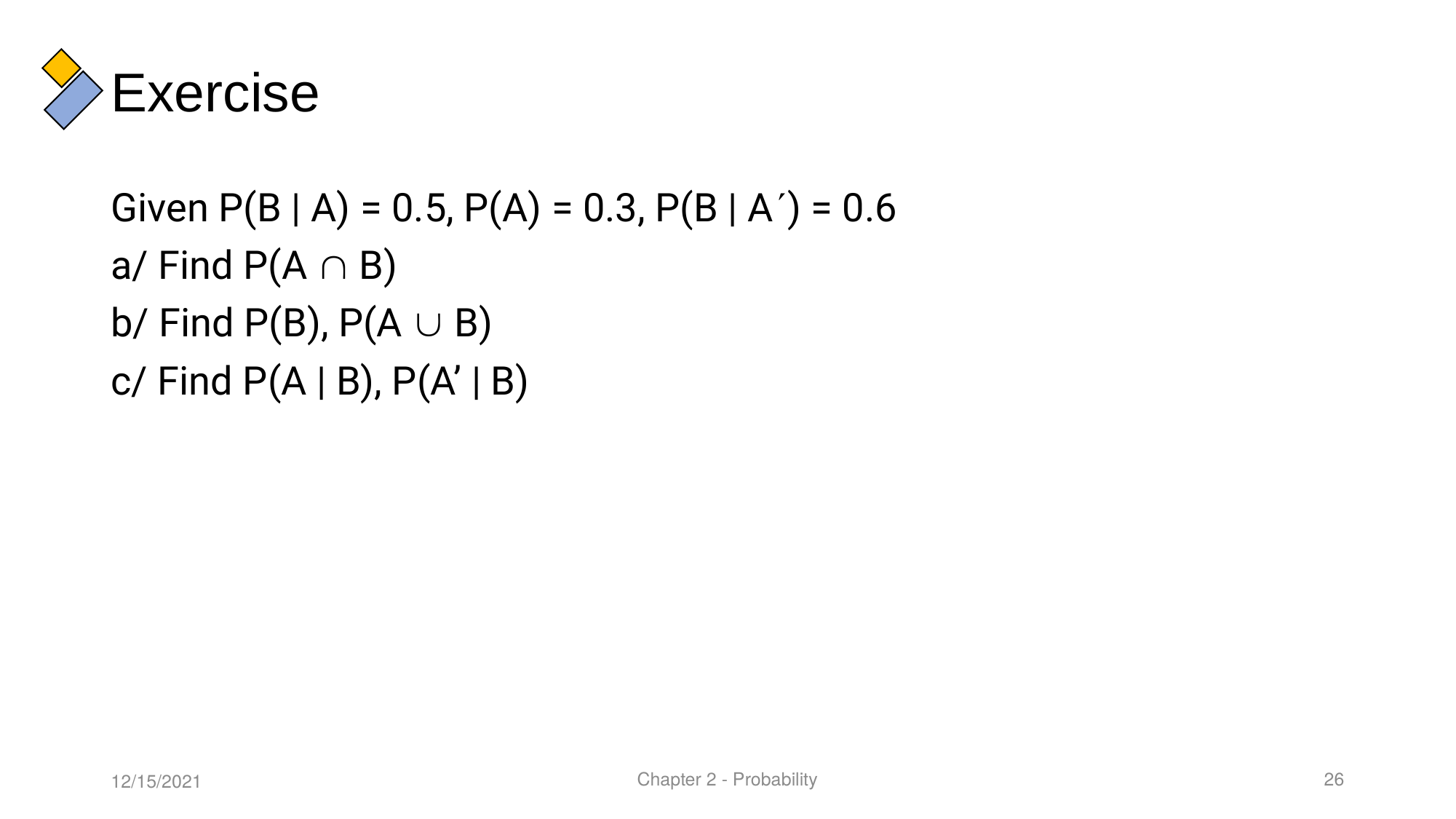

# Exercise
Given P(B | A) = 0.5, P(A) = 0.3, P(B | A′) = 0.6
a/ Find P(A ∩ B)
b/ Find P(B), P(A ∪ B)
c/ Find P(A | B), P(A’ | B)
12/15/2021
Chapter 2 - Probability
26